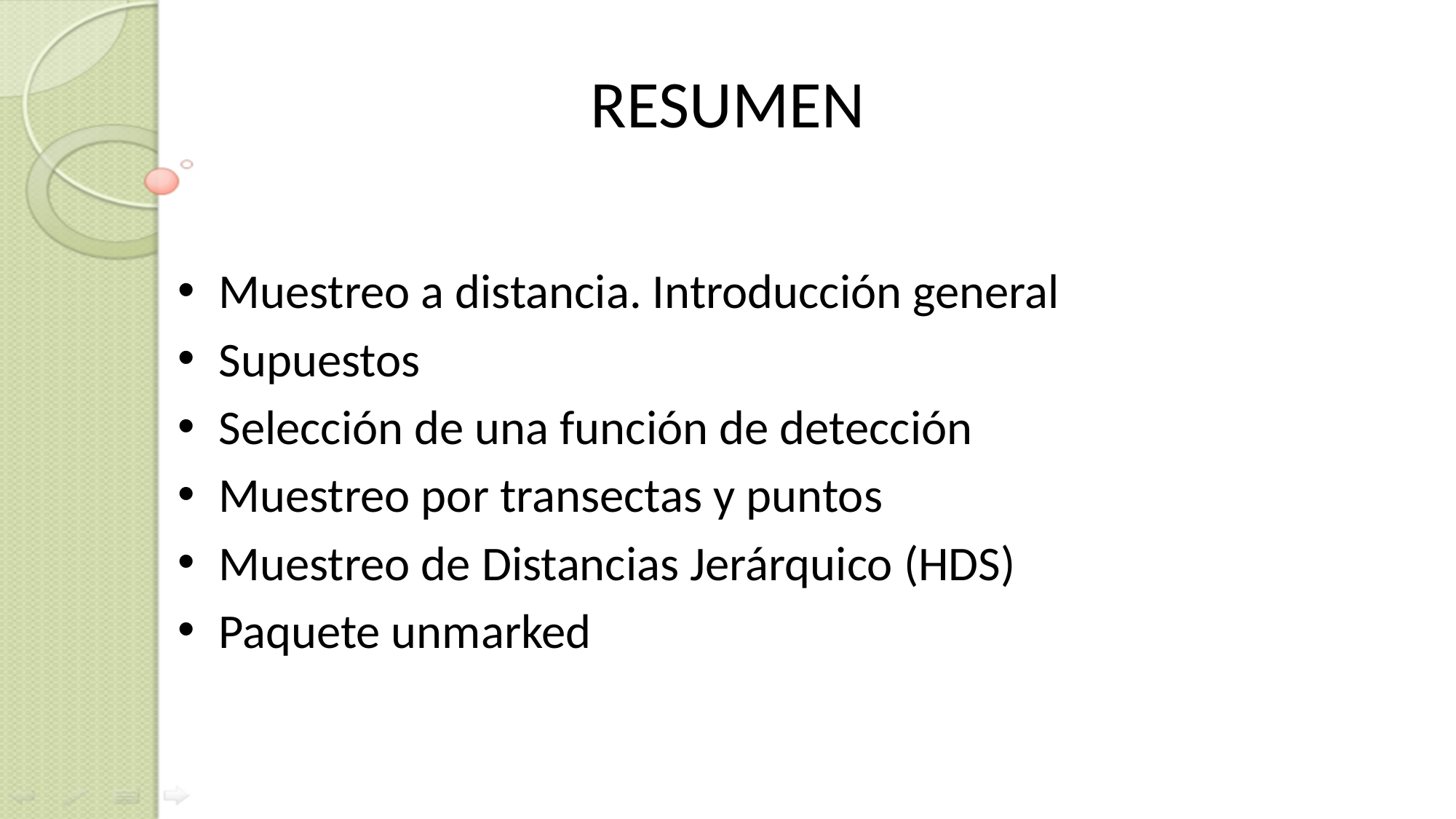

# RESUMEN
Muestreo a distancia. Introducción general
Supuestos
Selección de una función de detección
Muestreo por transectas y puntos
Muestreo de Distancias Jerárquico (HDS)
Paquete unmarked